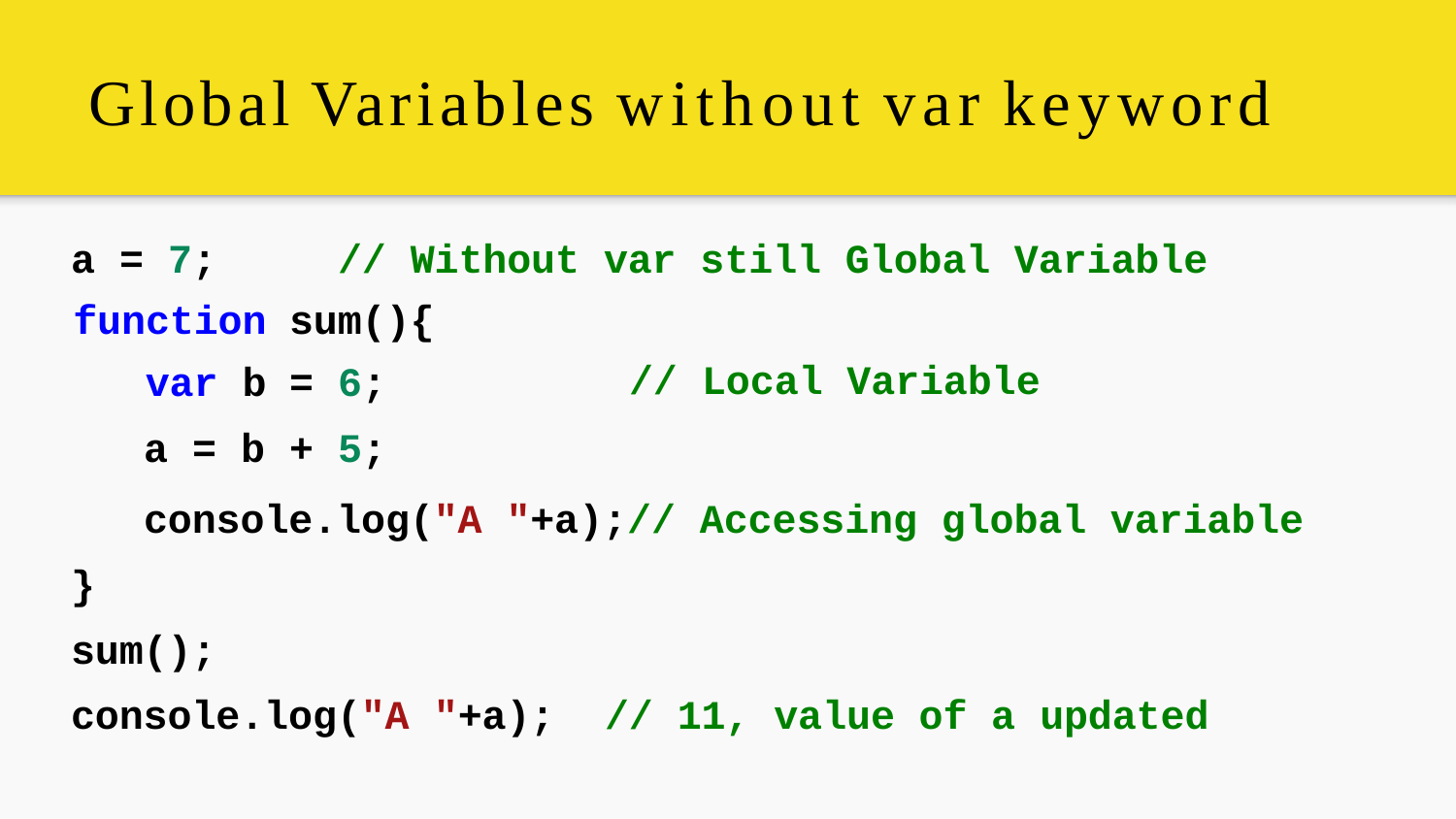

# Global Variables without var keyword

a = 7;
// Without var still Global Variable
| function var b | sum(){ = 6; | // | Local Variable |
| --- | --- | --- | --- |
| a = b | + 5; |  |  |
console.log("A "+a);// Accessing global variable
}
sum();  console.log("A "+a);
// 11, value of a updated